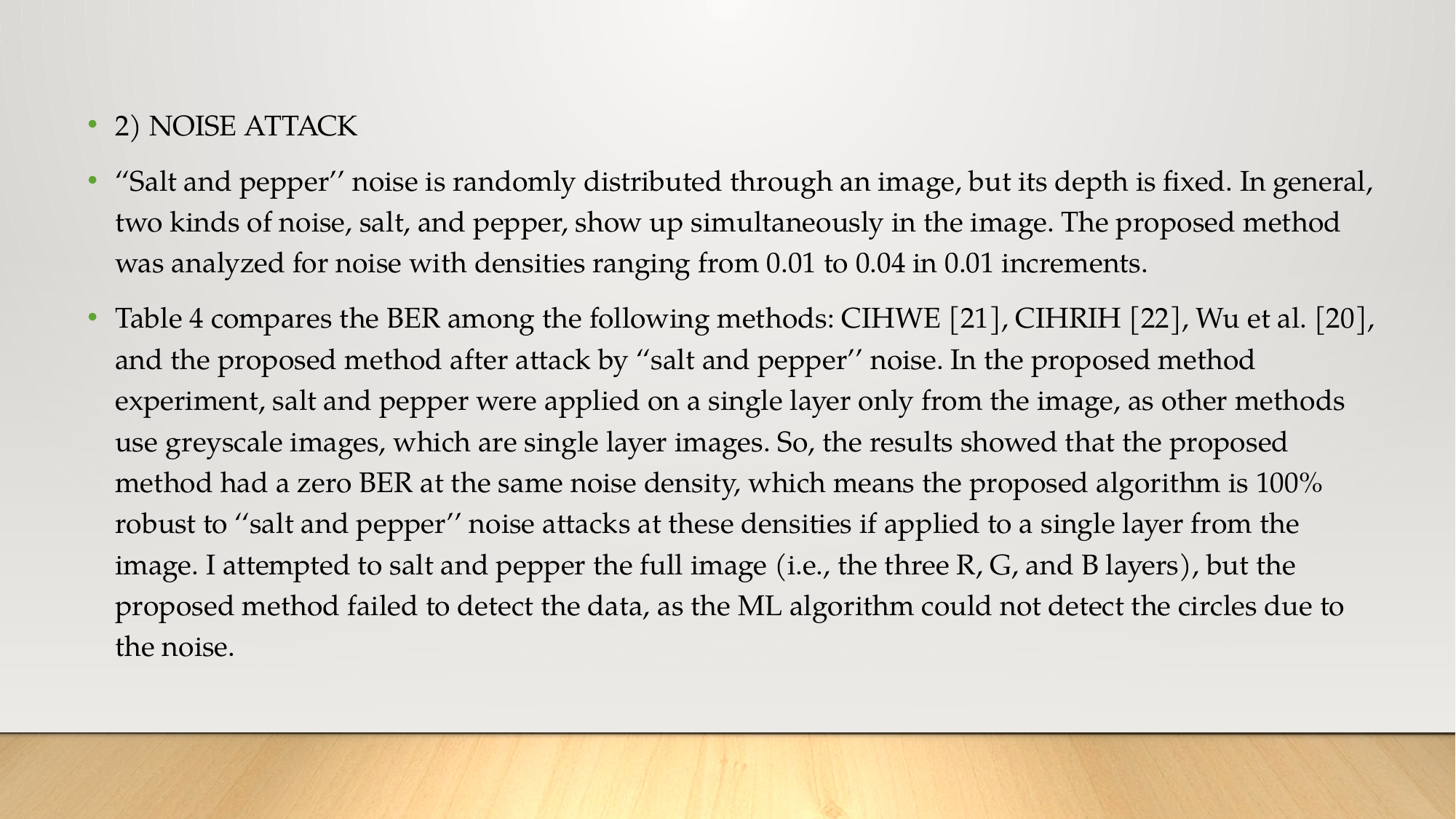

2) NOISE ATTACK
‘‘Salt and pepper’’ noise is randomly distributed through an image, but its depth is fixed. In general, two kinds of noise, salt, and pepper, show up simultaneously in the image. The proposed method was analyzed for noise with densities ranging from 0.01 to 0.04 in 0.01 increments.
Table 4 compares the BER among the following methods: CIHWE [21], CIHRIH [22], Wu et al. [20], and the proposed method after attack by ‘‘salt and pepper’’ noise. In the proposed method experiment, salt and pepper were applied on a single layer only from the image, as other methods use greyscale images, which are single layer images. So, the results showed that the proposed method had a zero BER at the same noise density, which means the proposed algorithm is 100% robust to ‘‘salt and pepper’’ noise attacks at these densities if applied to a single layer from the image. I attempted to salt and pepper the full image (i.e., the three R, G, and B layers), but the proposed method failed to detect the data, as the ML algorithm could not detect the circles due to the noise.